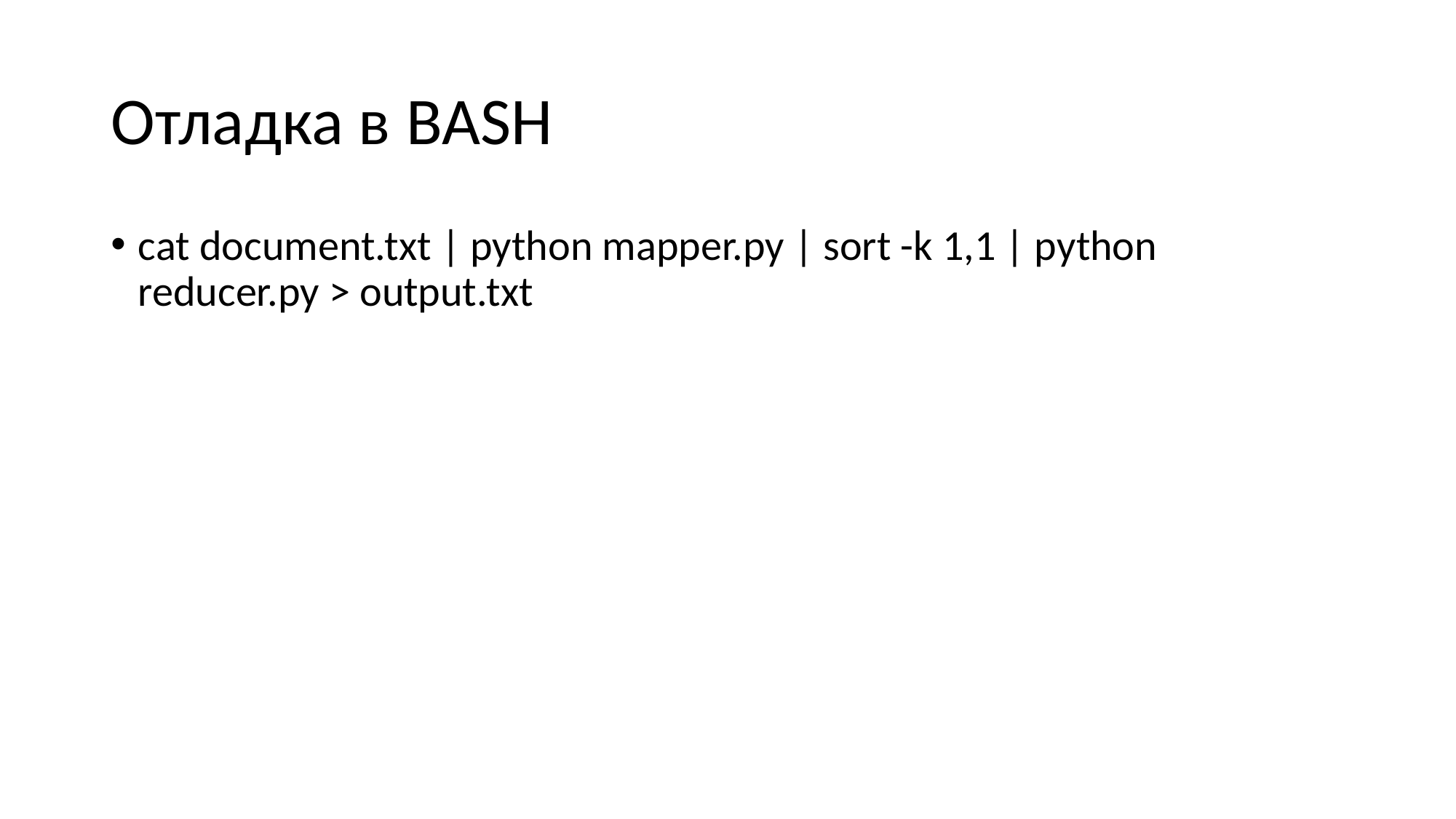

# Отладка в BASH
cat document.txt | python mapper.py | sort -k 1,1 | python reducer.py > output.txt